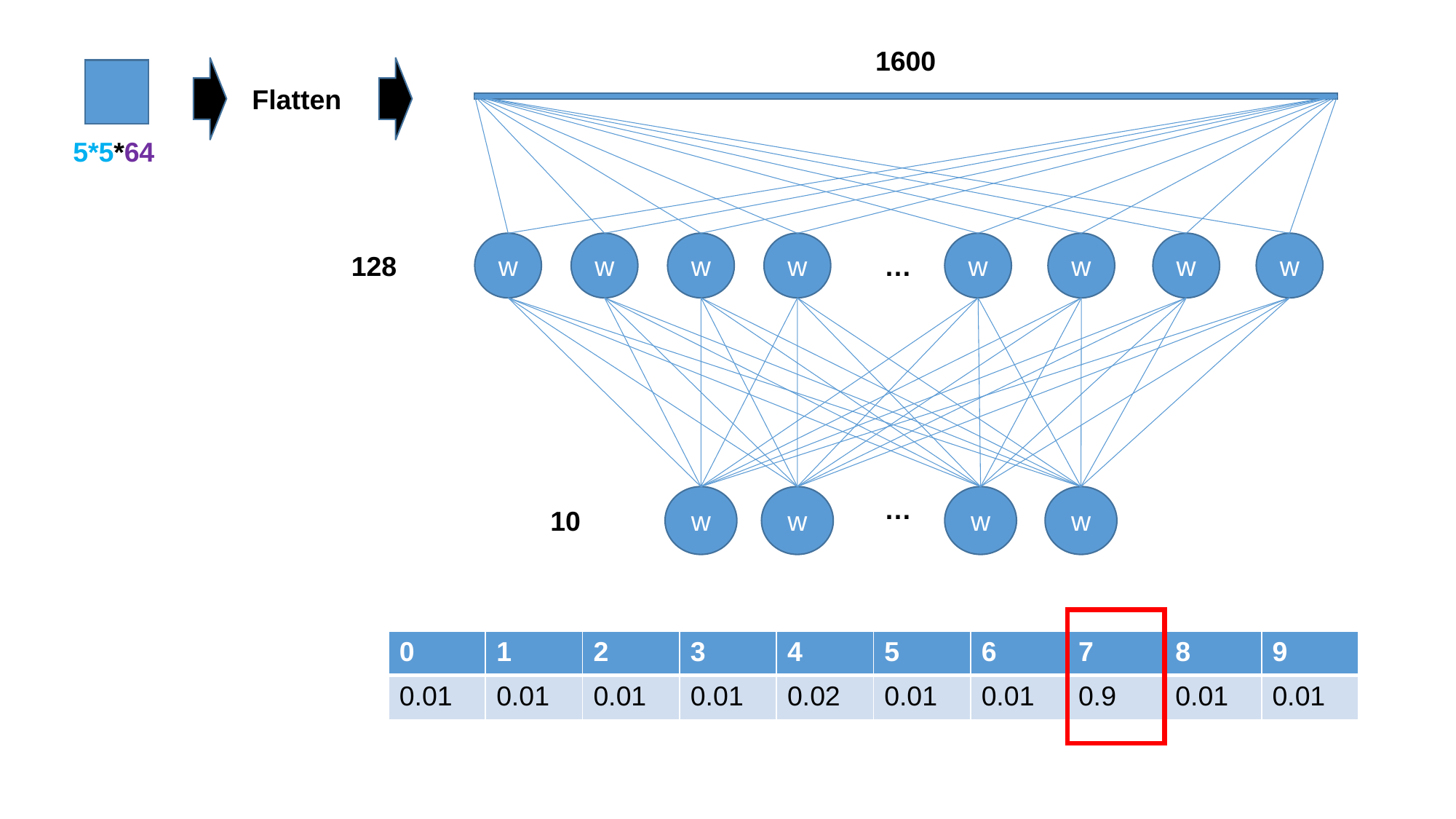

1600

Flatten

5*5*64
w
w
w
w
w
w
w
w
128
…
w
w
…
w
w
10

| 0 | 1 | 2 | 3 | 4 | 5 | 6 | 7 | 8 | 9 |
| --- | --- | --- | --- | --- | --- | --- | --- | --- | --- |
| 0.01 | 0.01 | 0.01 | 0.01 | 0.02 | 0.01 | 0.01 | 0.9 | 0.01 | 0.01 |